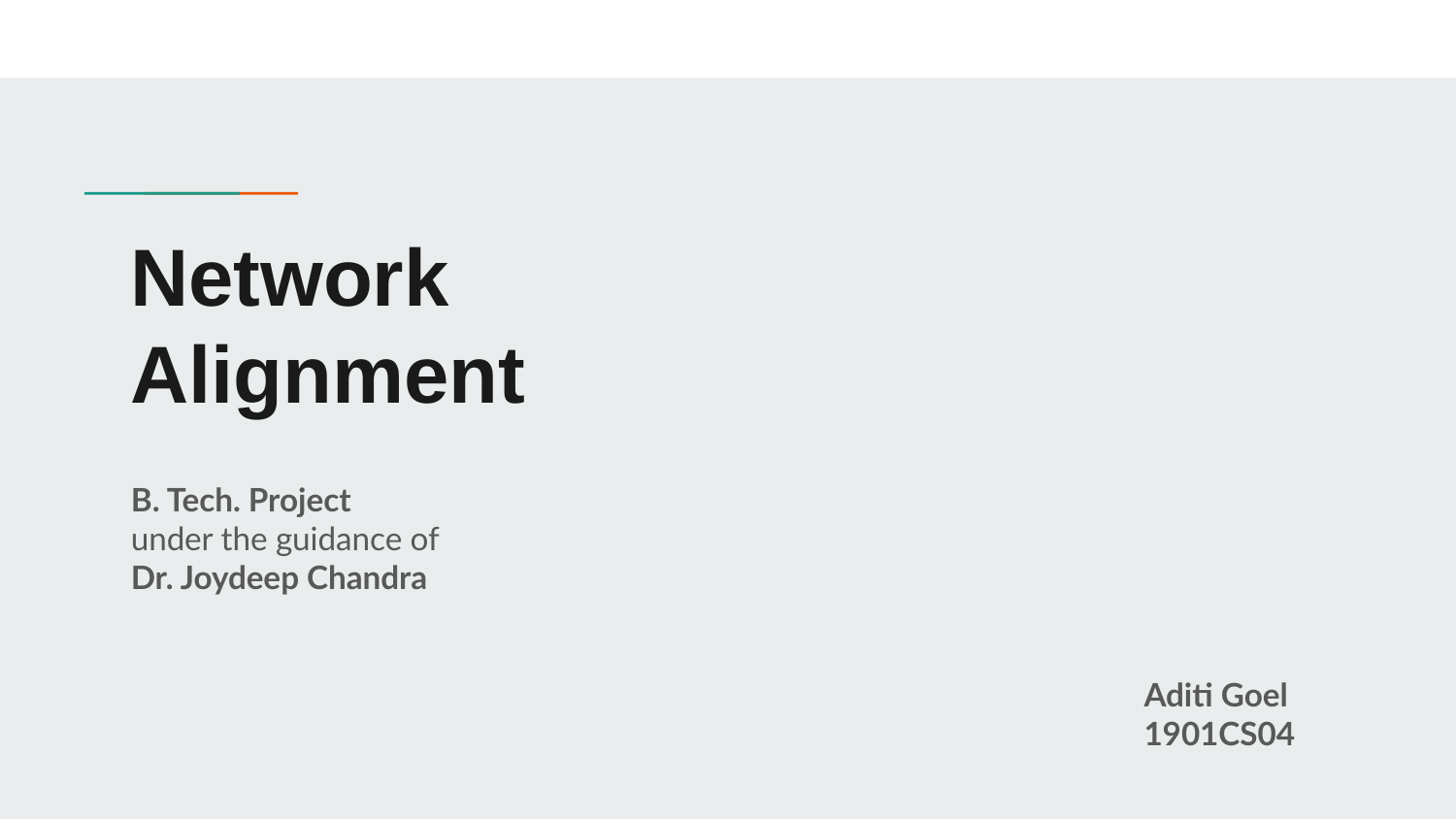

# Network Alignment
B. Tech. Project
under the guidance of
Dr. Joydeep Chandra

Aditi Goel
1901CS04